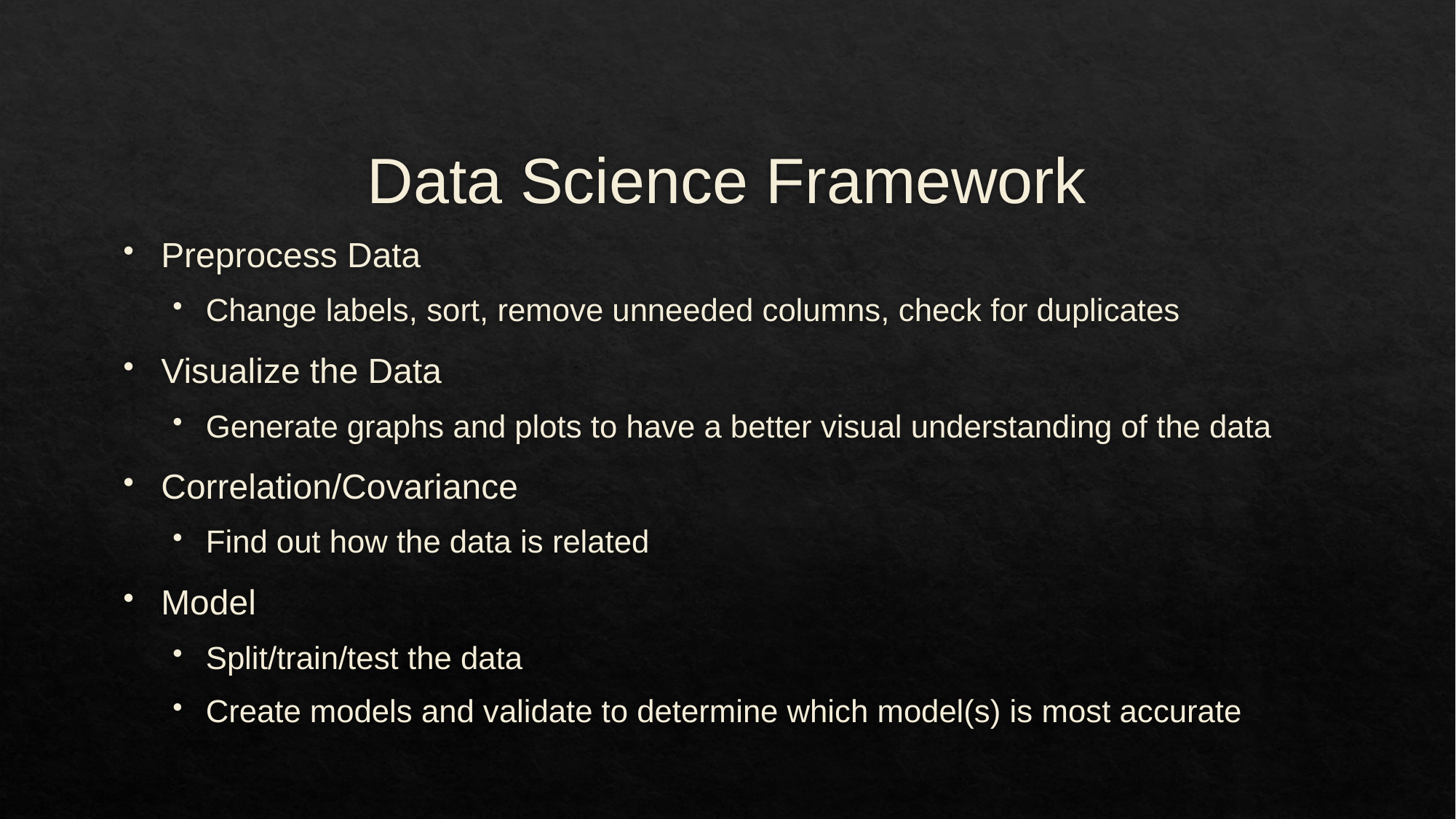

# Data Science Framework
Preprocess Data
Change labels, sort, remove unneeded columns, check for duplicates
Visualize the Data
Generate graphs and plots to have a better visual understanding of the data
Correlation/Covariance
Find out how the data is related
Model
Split/train/test the data
Create models and validate to determine which model(s) is most accurate